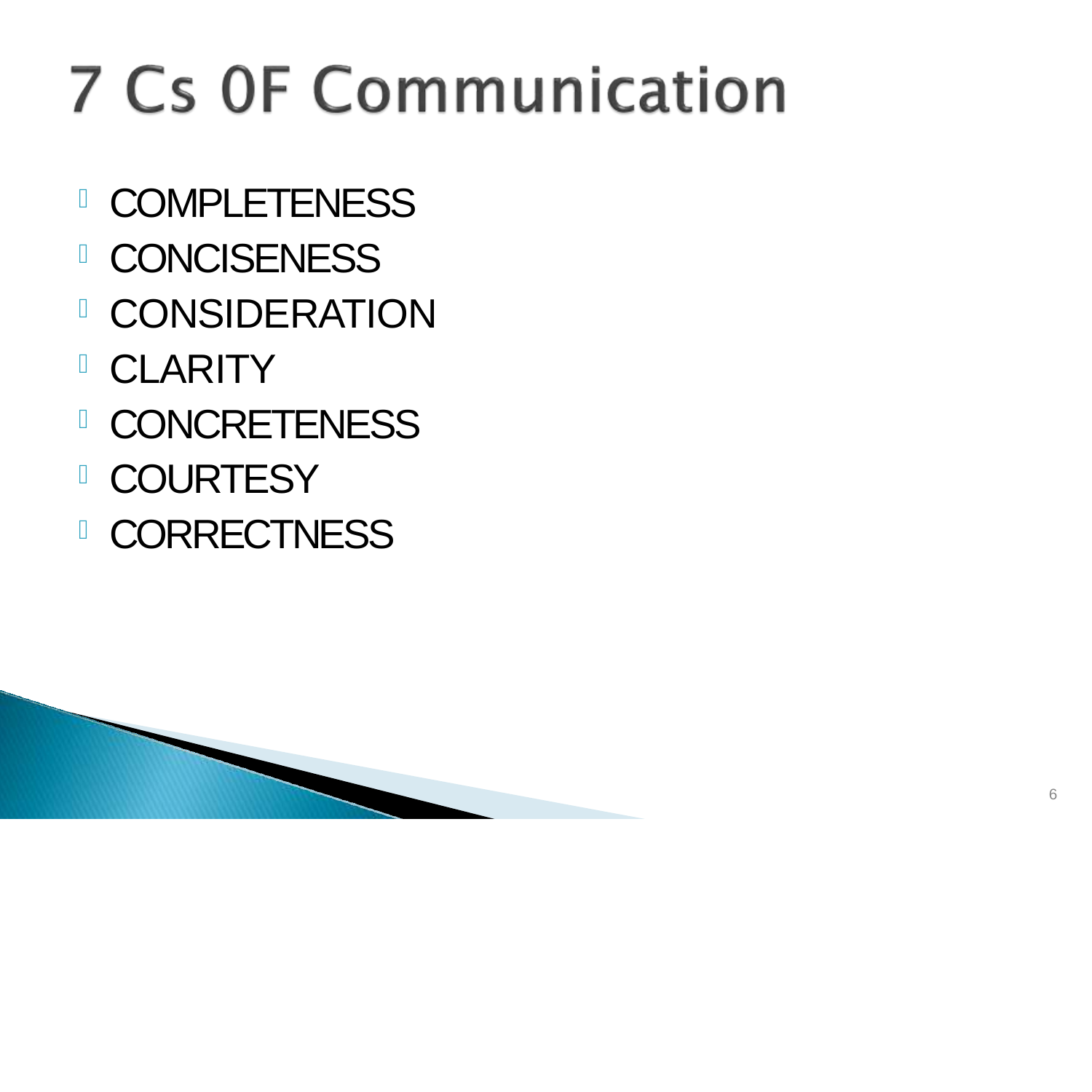

COMPLETENESS
CONCISENESS
CONSIDERATION
CLARITY
CONCRETENESS
COURTESY
CORRECTNESS
6